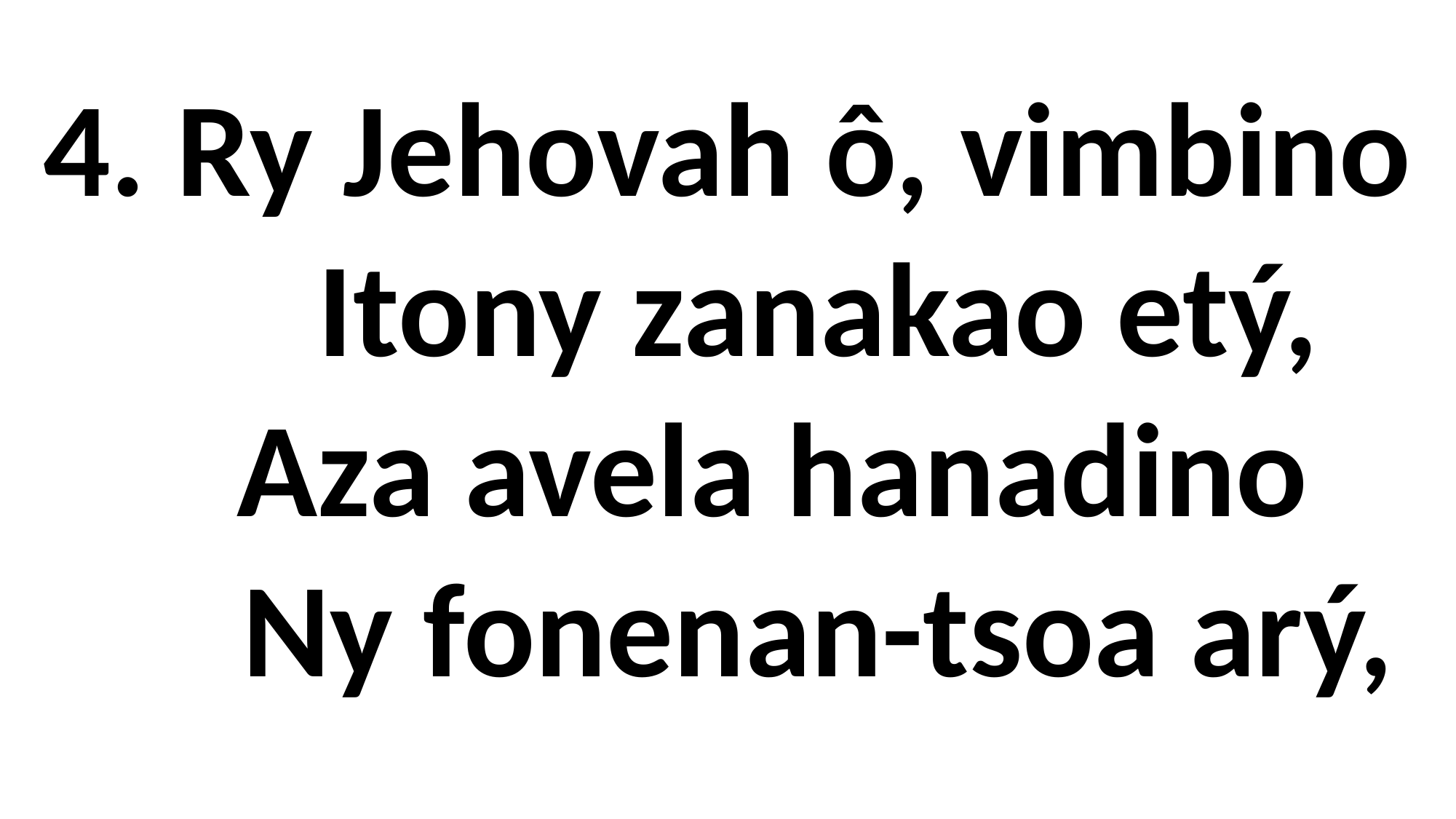

4. Ry Jehovah ô, vimbino
      Itony zanakao etý,
   Aza avela hanadino
      Ny fonenan-tsoa arý,